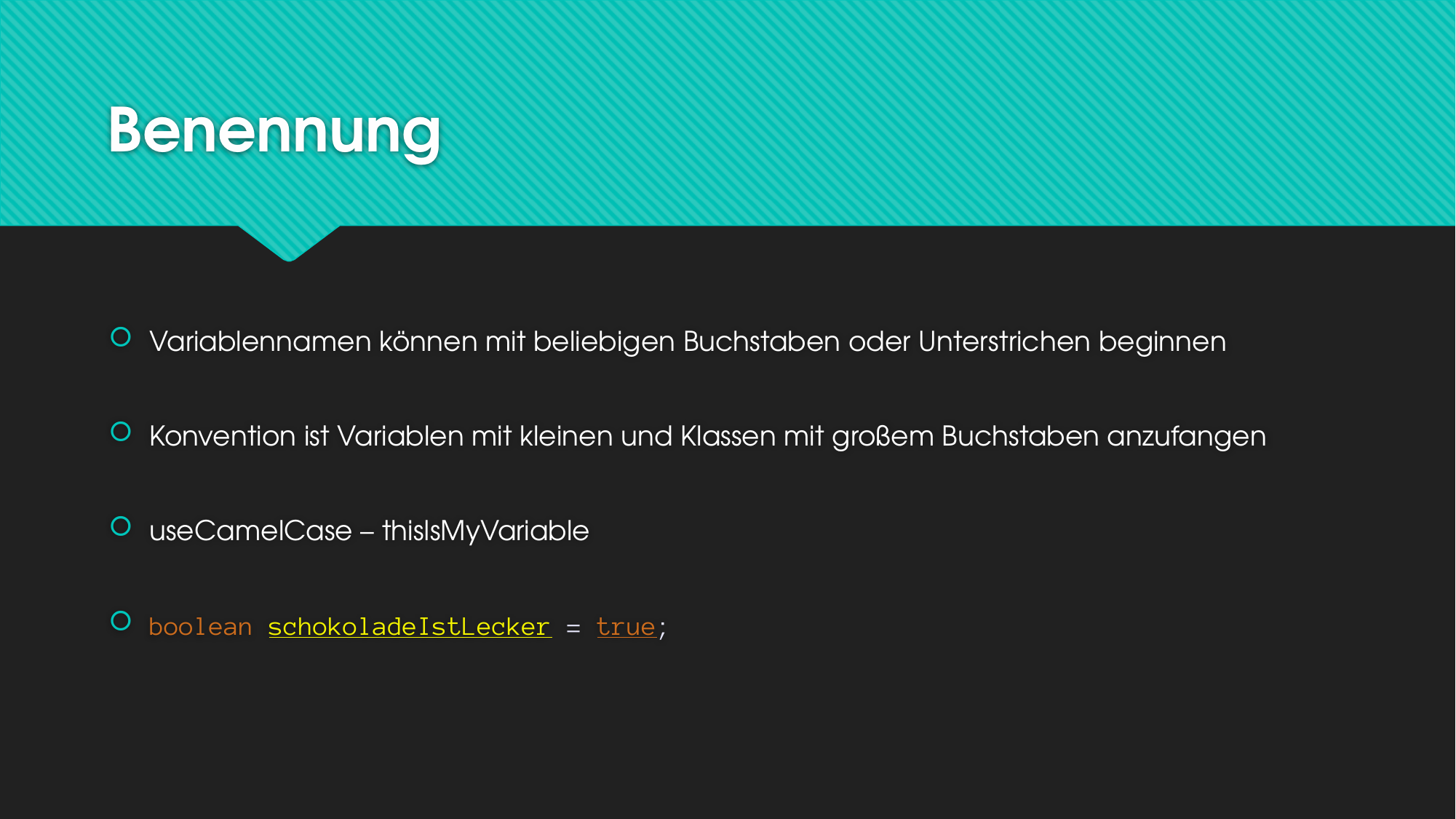

# Benennung
Variablennamen können mit beliebigen Buchstaben oder Unterstrichen beginnen

Konvention ist Variablen mit kleinen und Klassen mit großem Buchstaben anzufangen

useCamelCase – thisIsMyVariable

boolean schokoladeIstLecker = true;